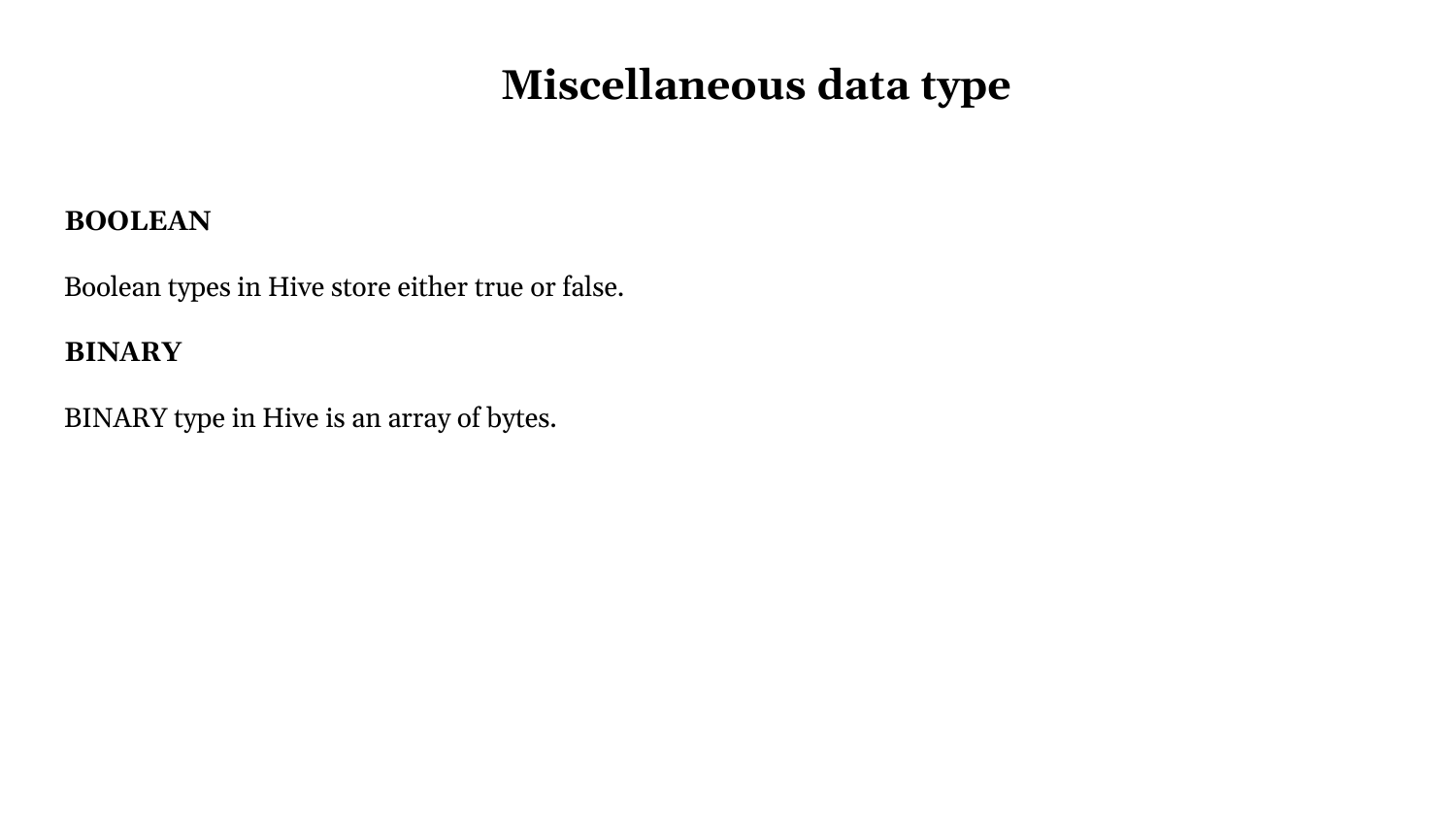

# Miscellaneous data type

BOOLEAN
Boolean types in Hive store either true or false.
BINARY
BINARY type in Hive is an array of bytes.